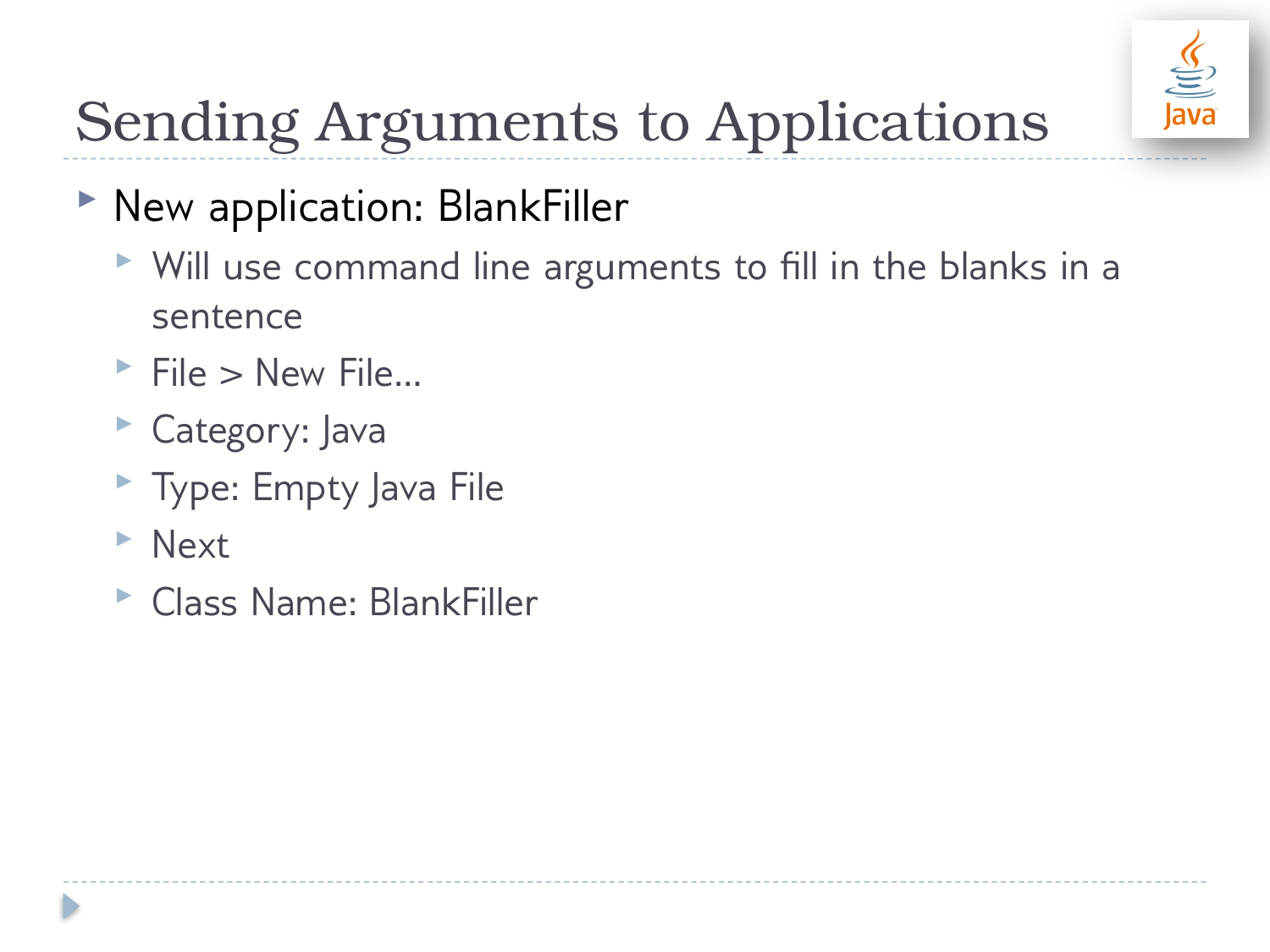

# Sending Arguments to Applications
New application: BlankFiller
Will use command line arguments to fill in the blanks in a sentence
File > New File…
Category: Java
Type: Empty Java File
Next
Class Name: BlankFiller